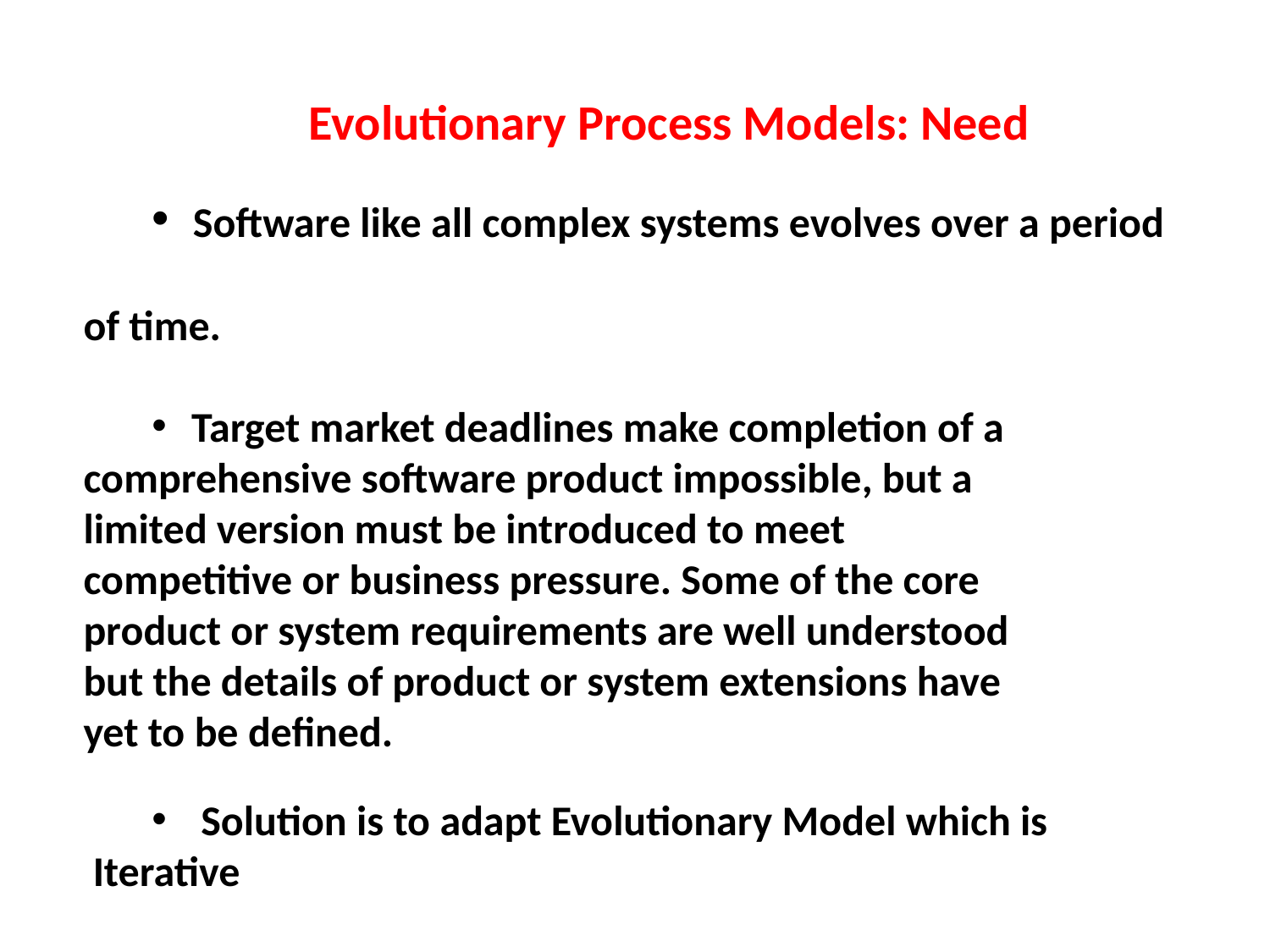

Evolutionary Process Models: Need

 Software like all complex systems evolves over a period
   of time.

 Target market deadlines make completion of a
   comprehensive software product impossible, but a
   limited version must be introduced to meet
   competitive or business pressure. Some of the core
   product or system requirements are well understood
   but the details of product or system extensions have
   yet to be defined.

  Solution is to adapt Evolutionary Model which is
    Iterative